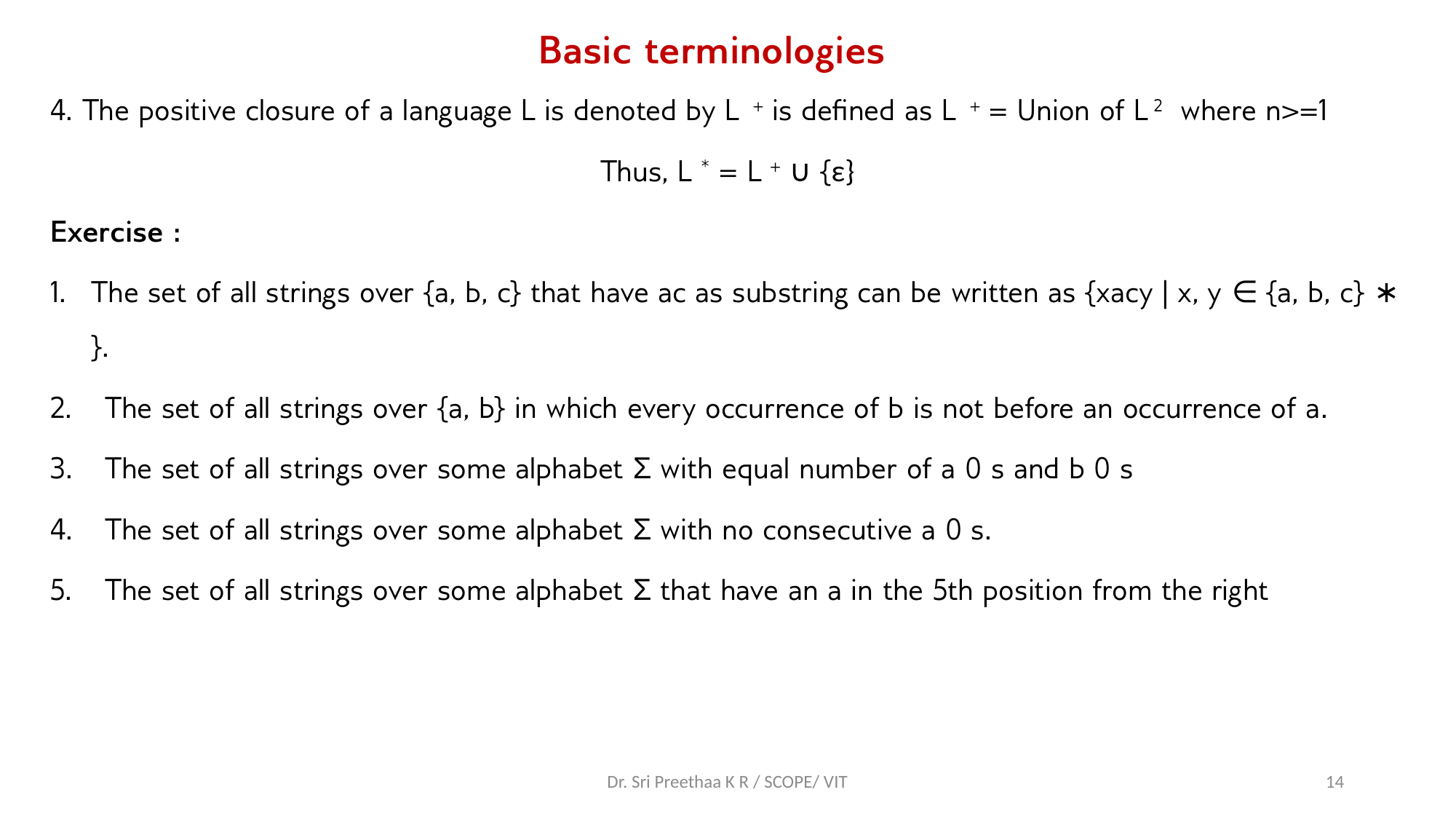

# Basic terminologies
4. The positive closure of a language L is denoted by L  + is defined as L  + = Union of L 2  where n>=1
Thus, L * = L + ∪ {ε}
Exercise :
The set of all strings over {a, b, c} that have ac as substring can be written as {xacy | x, y ∈ {a, b, c} ∗ }.
The set of all strings over {a, b} in which every occurrence of b is not before an occurrence of a.
The set of all strings over some alphabet Σ with equal number of a 0 s and b 0 s
The set of all strings over some alphabet Σ with no consecutive a 0 s.
The set of all strings over some alphabet Σ that have an a in the 5th position from the right
Dr. Sri Preethaa K R / SCOPE/ VIT
14